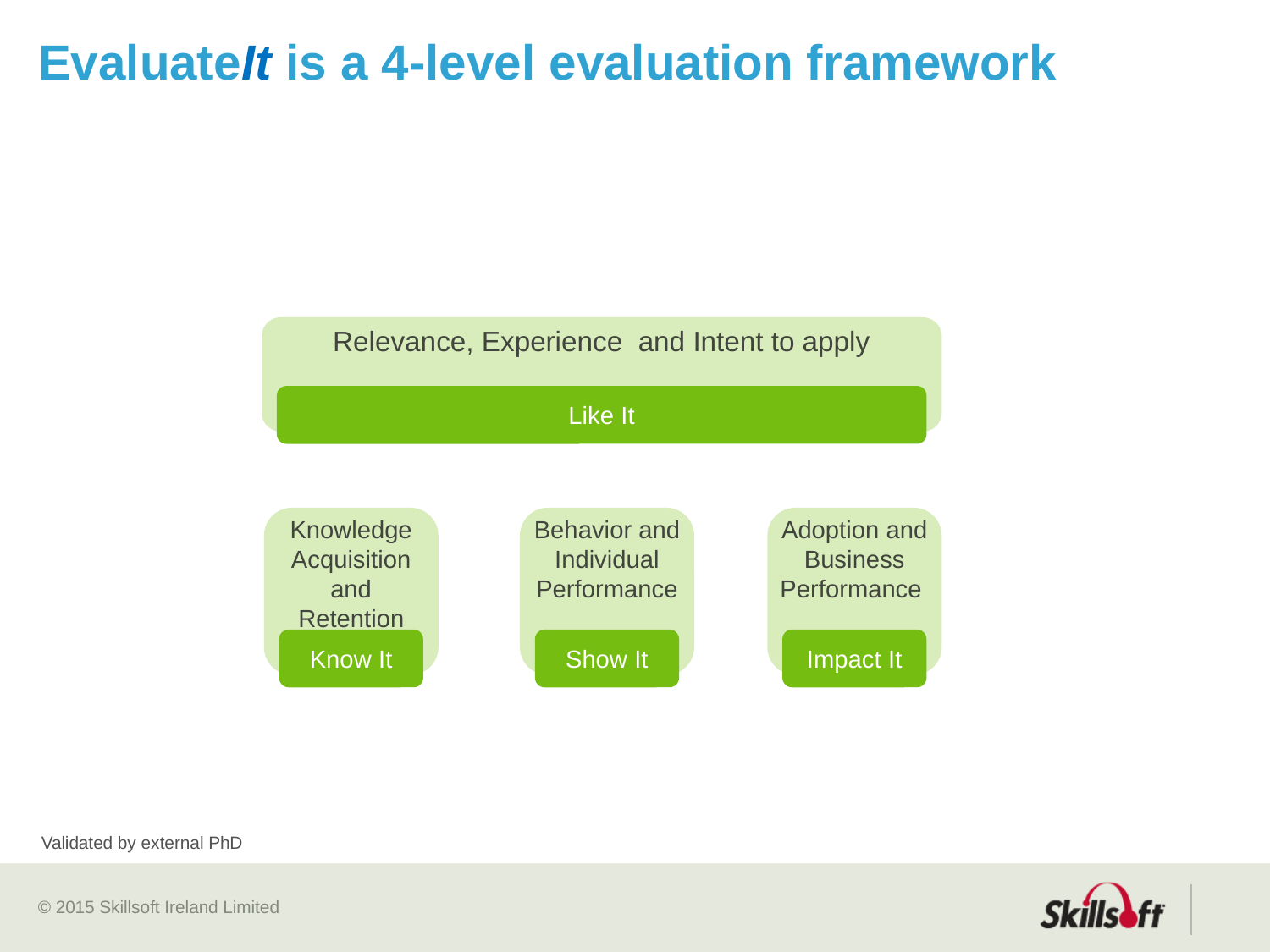

# EvaluateIt is a 4-level evaluation framework

Relevance, Experience  and Intent to apply
Like It
Knowledge Acquisition and Retention

Behavior and Individual Performance

Adoption and Business Performance

Know It
Show It
Impact It
Validated by external PhD